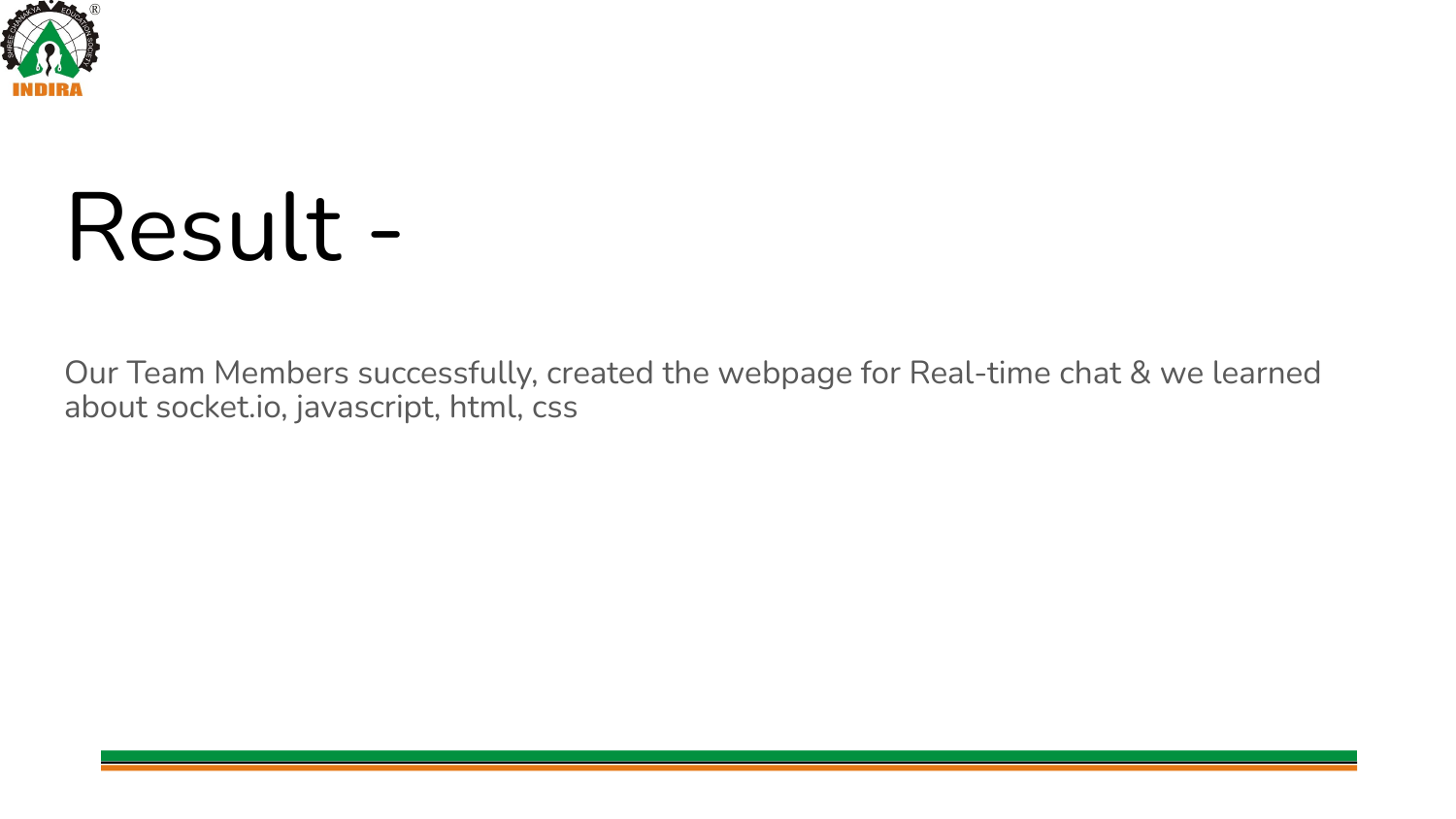

# Result -

Our Team Members successfully, created the webpage for Real-time chat & we learned about socket.io, javascript, html, css